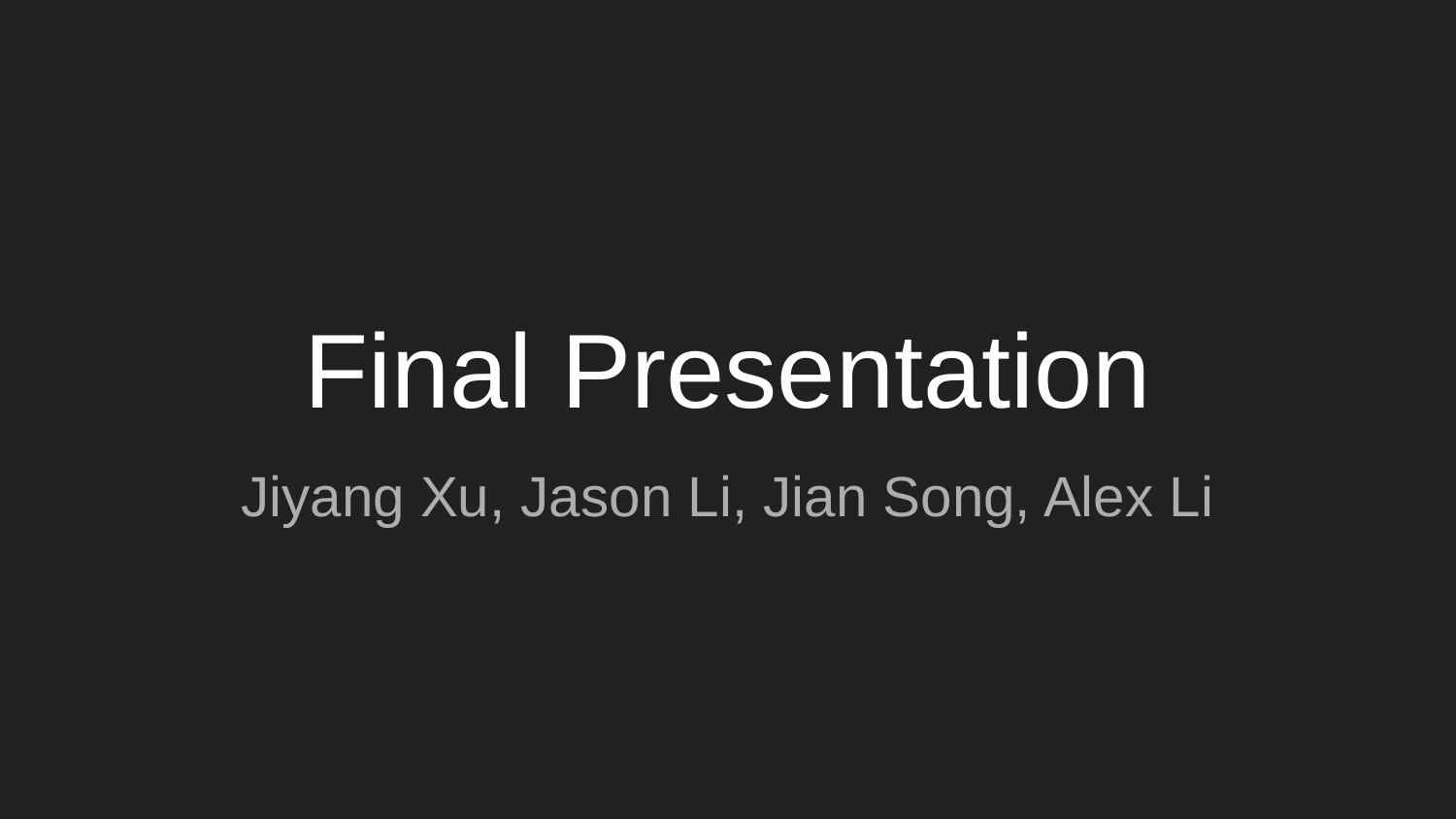

# Final Presentation
Jiyang Xu, Jason Li, Jian Song, Alex Li